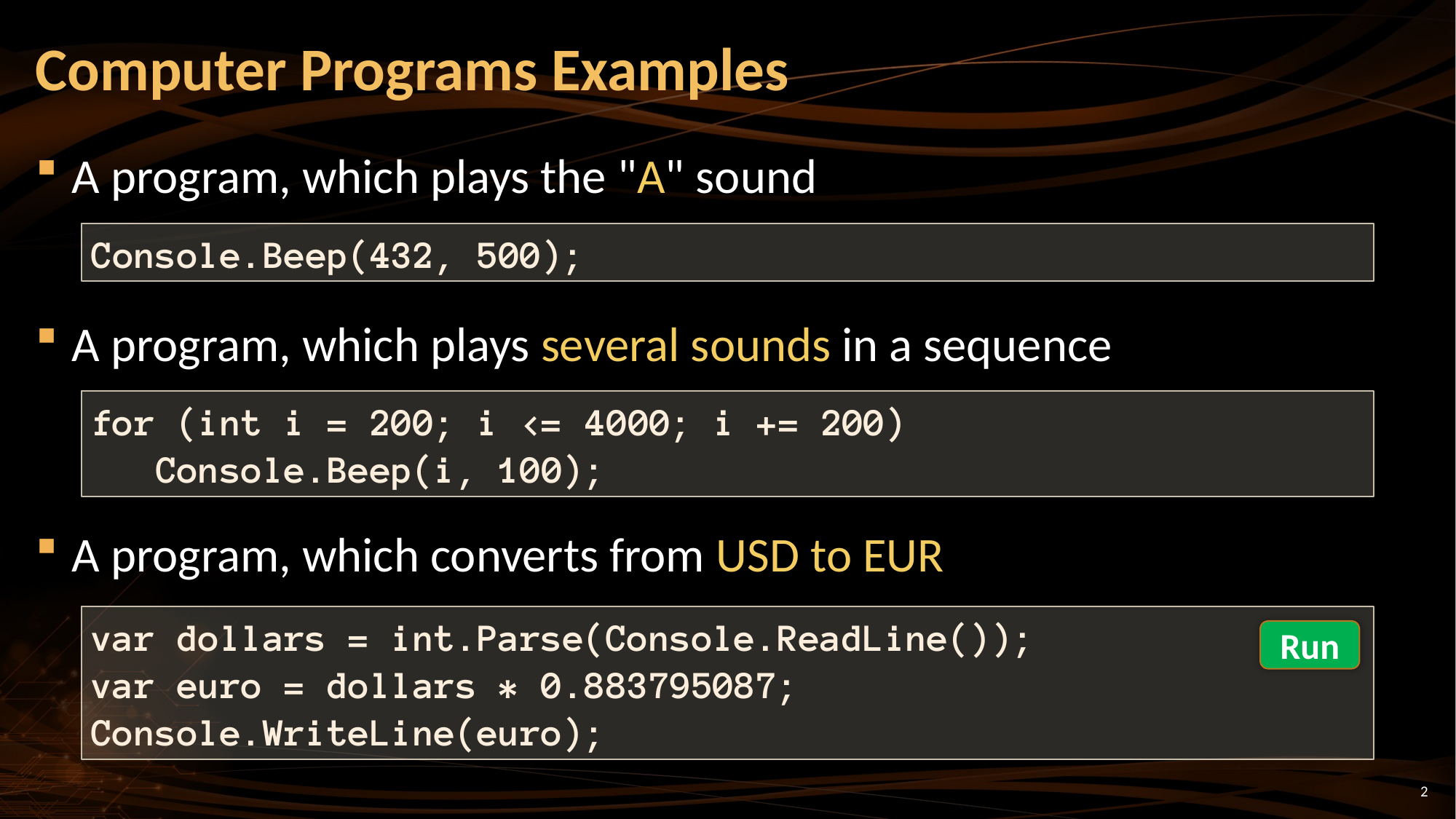

# Computer Programs Examples
A program, which plays the "A" sound

A program, which plays several sounds in a sequence

A program, which converts from USD to EUR
Console.Beep(432, 500);
for (int i = 200; i <= 4000; i += 200)
   Console.Beep(i, 100);
var dollars = int.Parse(Console.ReadLine());
var euro = dollars * 0.883795087;
Console.WriteLine(euro);
Run
2